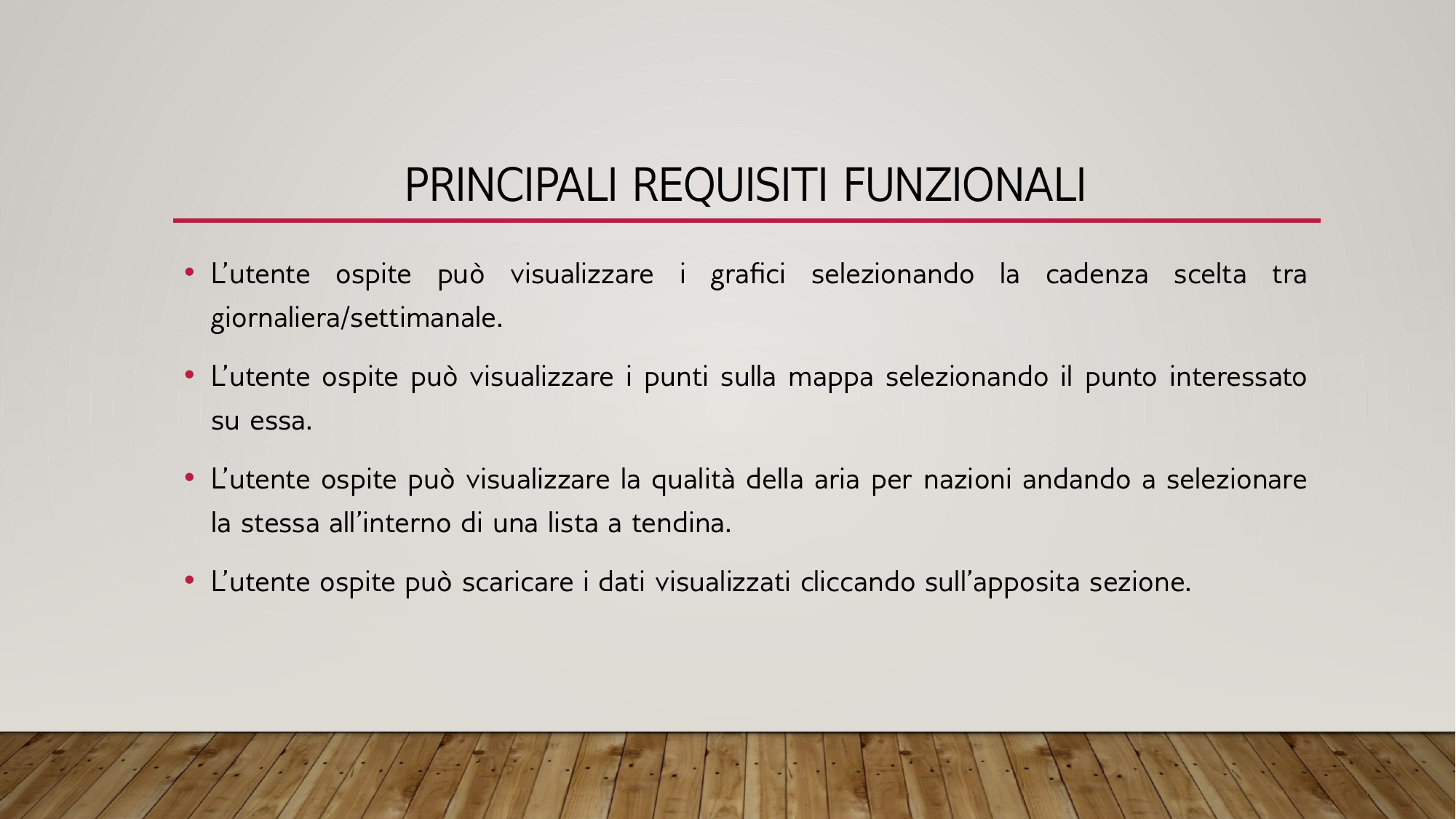

# Principali requisiti funzionali
L’utente ospite può visualizzare i grafici selezionando la cadenza scelta tra giornaliera/settimanale.
L’utente ospite può visualizzare i punti sulla mappa selezionando il punto interessato su essa.
L’utente ospite può visualizzare la qualità della aria per nazioni andando a selezionare la stessa all’interno di una lista a tendina.
L’utente ospite può scaricare i dati visualizzati cliccando sull’apposita sezione.